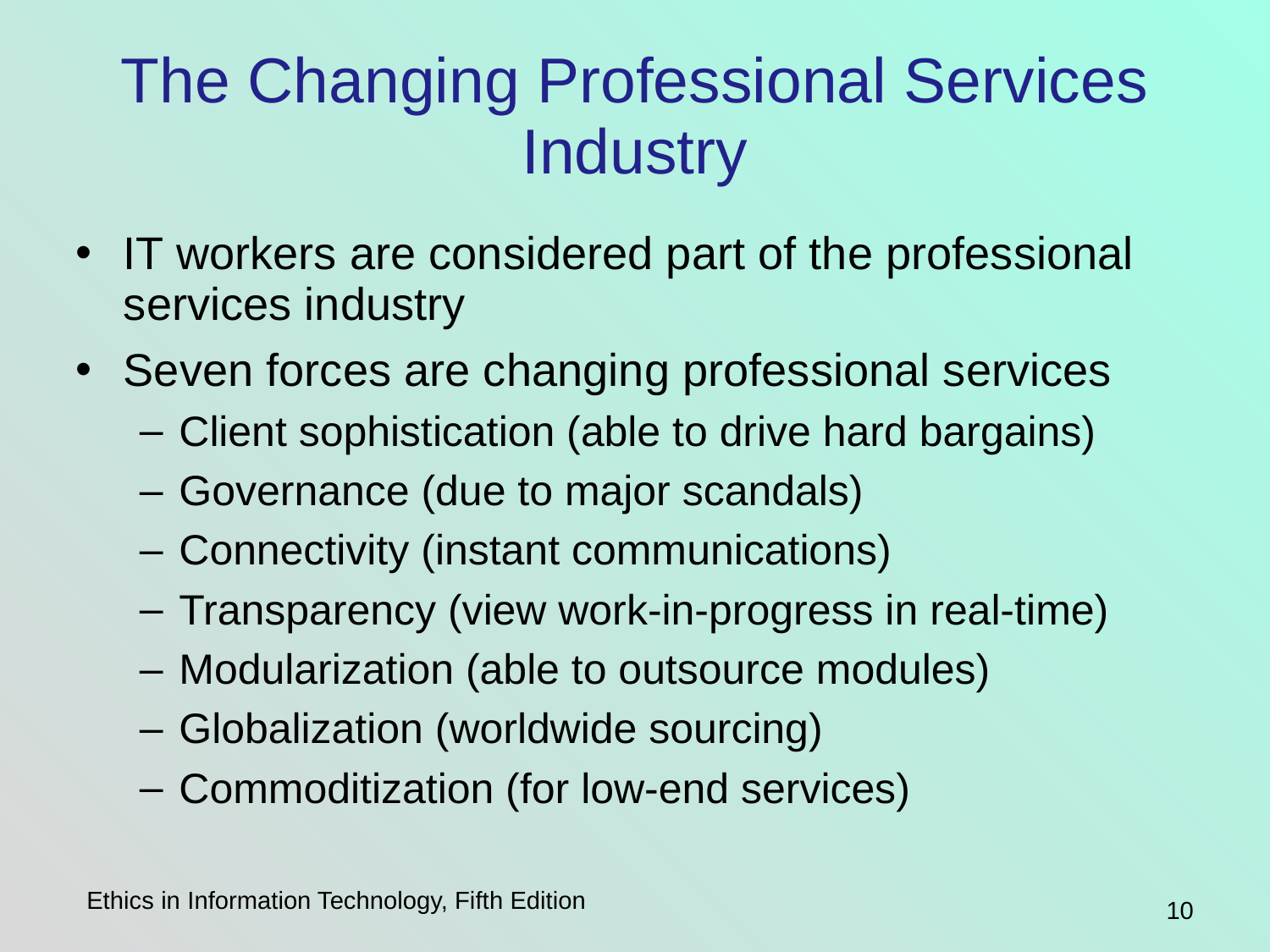

# The Changing Professional Services Industry
IT workers are considered part of the professional services industry
Seven forces are changing professional services
Client sophistication (able to drive hard bargains)
Governance (due to major scandals)
Connectivity (instant communications)
Transparency (view work-in-progress in real-time)
Modularization (able to outsource modules)
Globalization (worldwide sourcing)
Commoditization (for low-end services)

Ethics in Information Technology, Fifth Edition
10